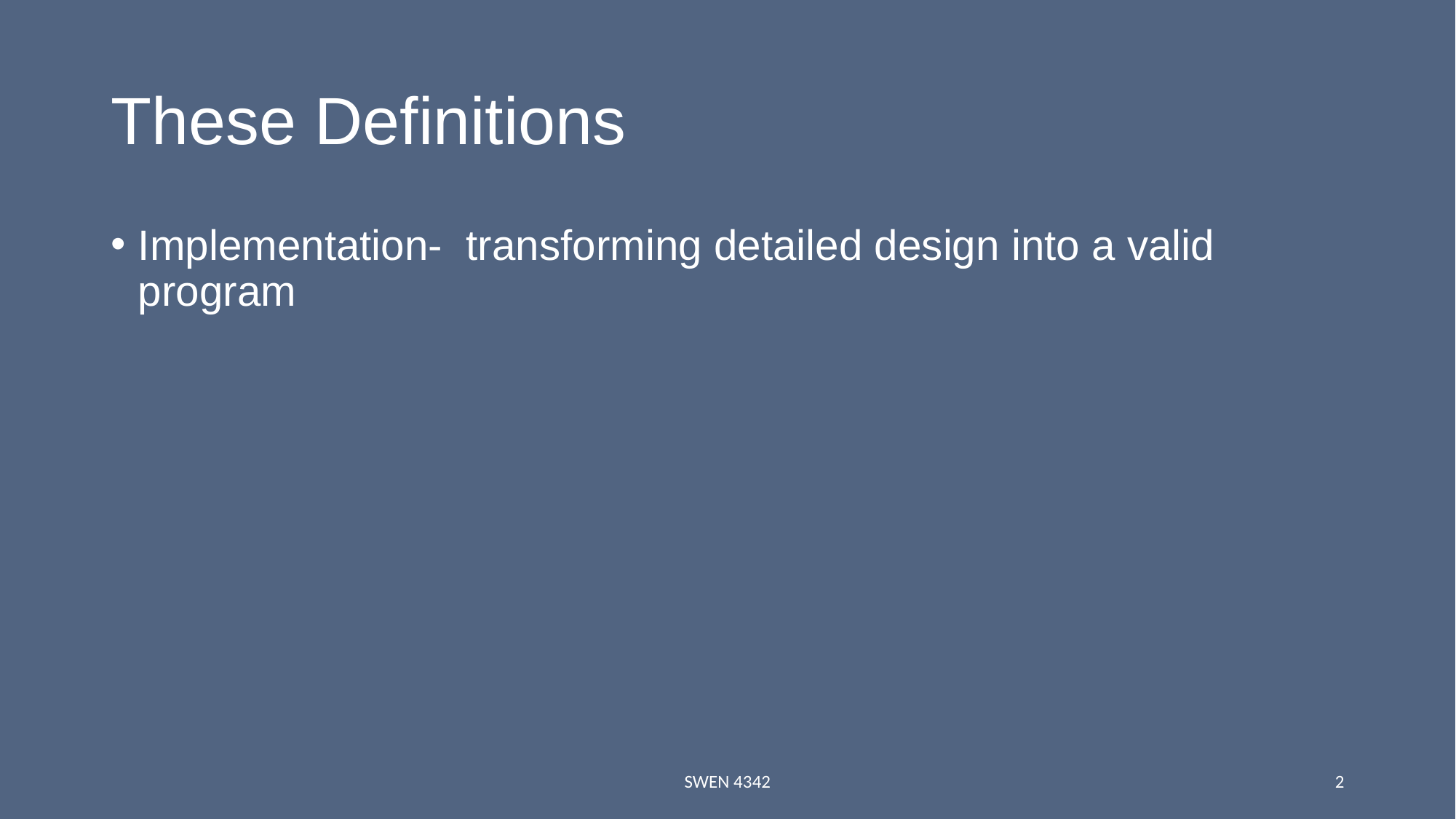

# These Definitions
Implementation-  transforming detailed design into a valid program
SWEN 4342
2